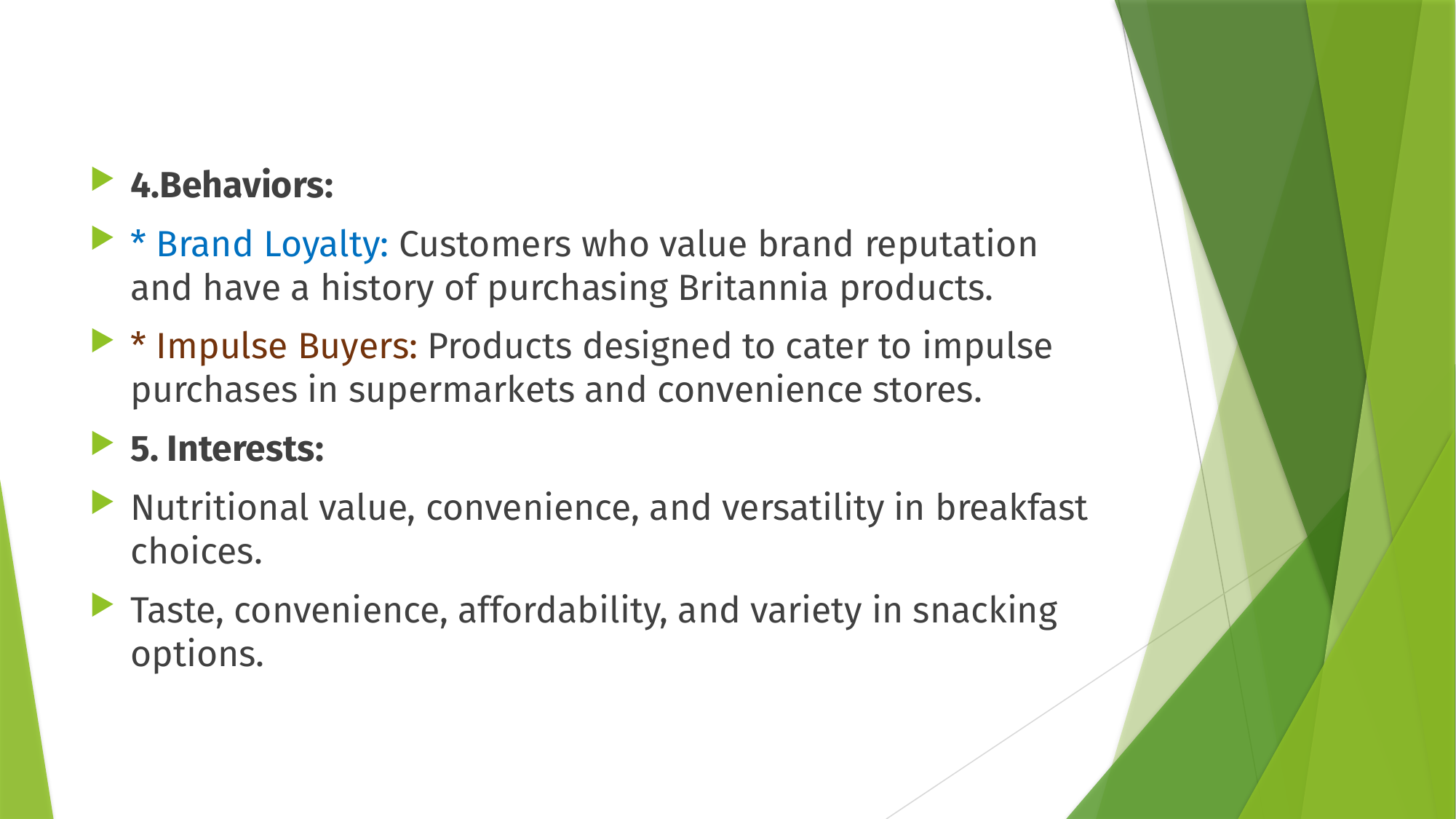

4.Behaviors:
* Brand Loyalty: Customers who value brand reputation and have a history of purchasing Britannia products.
* Impulse Buyers: Products designed to cater to impulse purchases in supermarkets and convenience stores.
5. Interests:
Nutritional value, convenience, and versatility in breakfast choices.
Taste, convenience, affordability, and variety in snacking options.